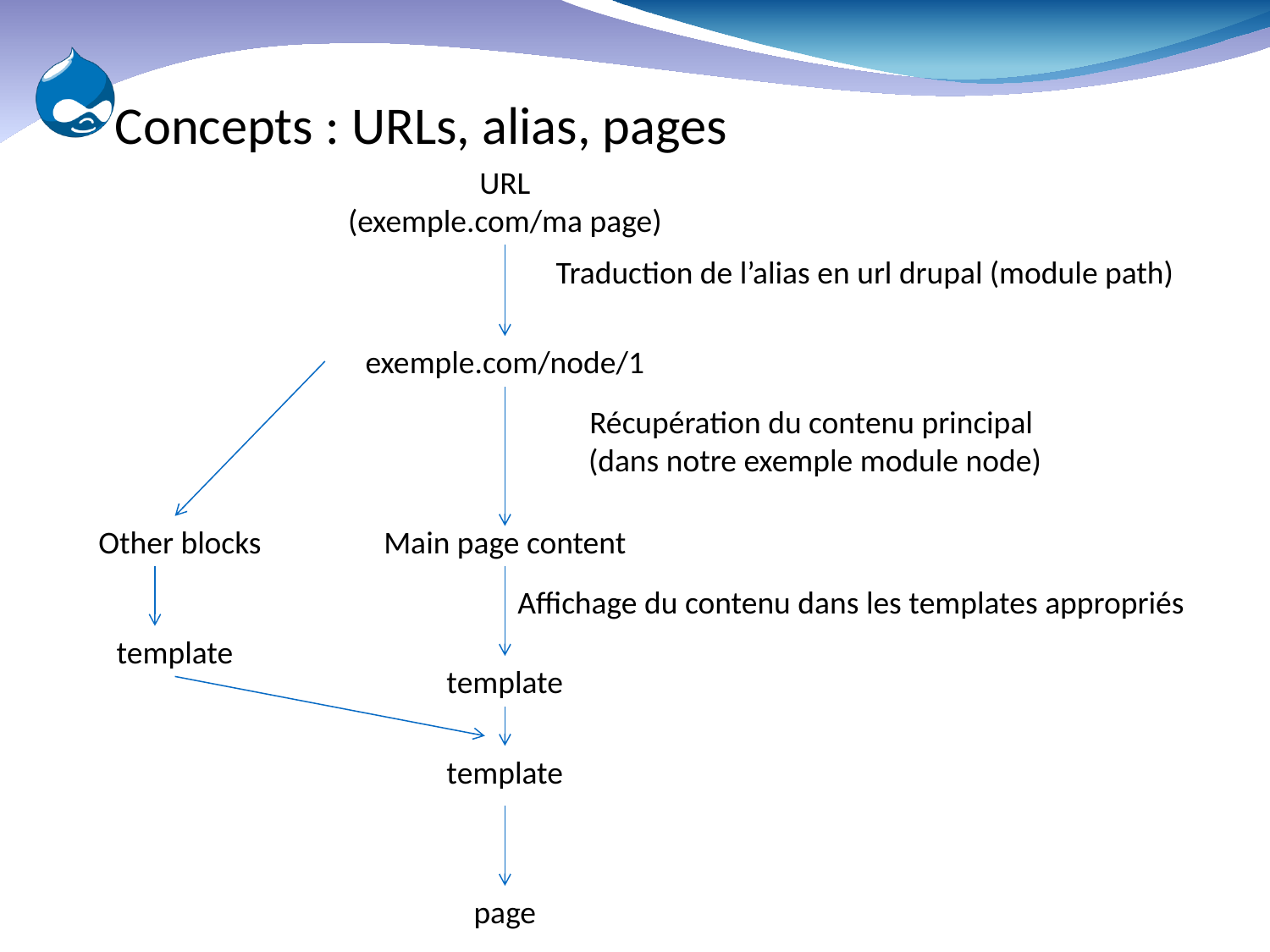

# Concepts : URLs, alias, pages
URL
(exemple.com/ma page)
Traduction de l’alias en url drupal (module path)
exemple.com/node/1
Récupération du contenu principal
(dans notre exemple module node)
Other blocks
Main page content
Affichage du contenu dans les templates appropriés
template
template
template
page